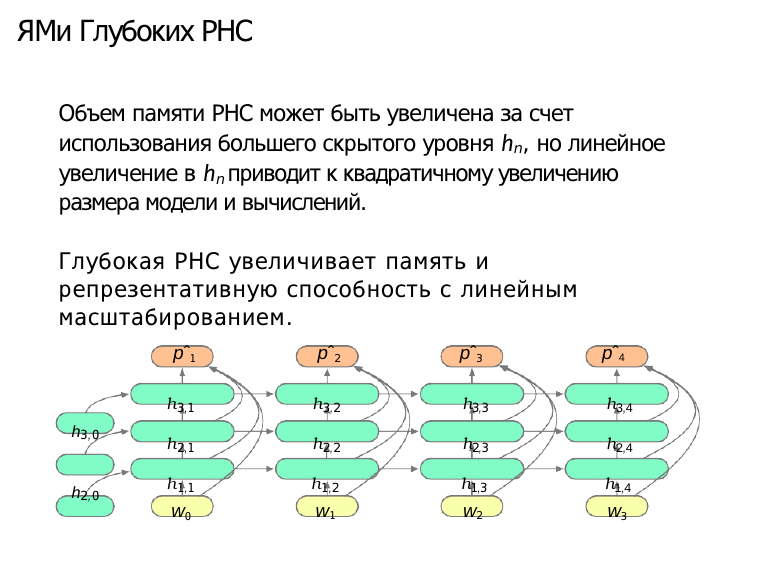

# ЯМи Глубоких РНС
Объем памяти РНС может быть увеличена за счет использования большего скрытого уровня hn, но линейное увеличение в hn приводит к квадратичному увеличению размера модели и вычислений.

Глубокая РНС увеличивает память и репрезентативную способность с линейным масштабированием.

| pˆ1 | pˆ2 | pˆ3 | pˆ4 |
| --- | --- | --- | --- |
| h3,1 | h3,2 | h3,3 | h3,4 |
| h2,1 | h2,2 | h2,3 | h2,4 |
| h1,1 | h1,2 | h1,3 | h1,4 |
| w0 | w1 | w2 | w3 |
h3,0
h2,0  h1,0